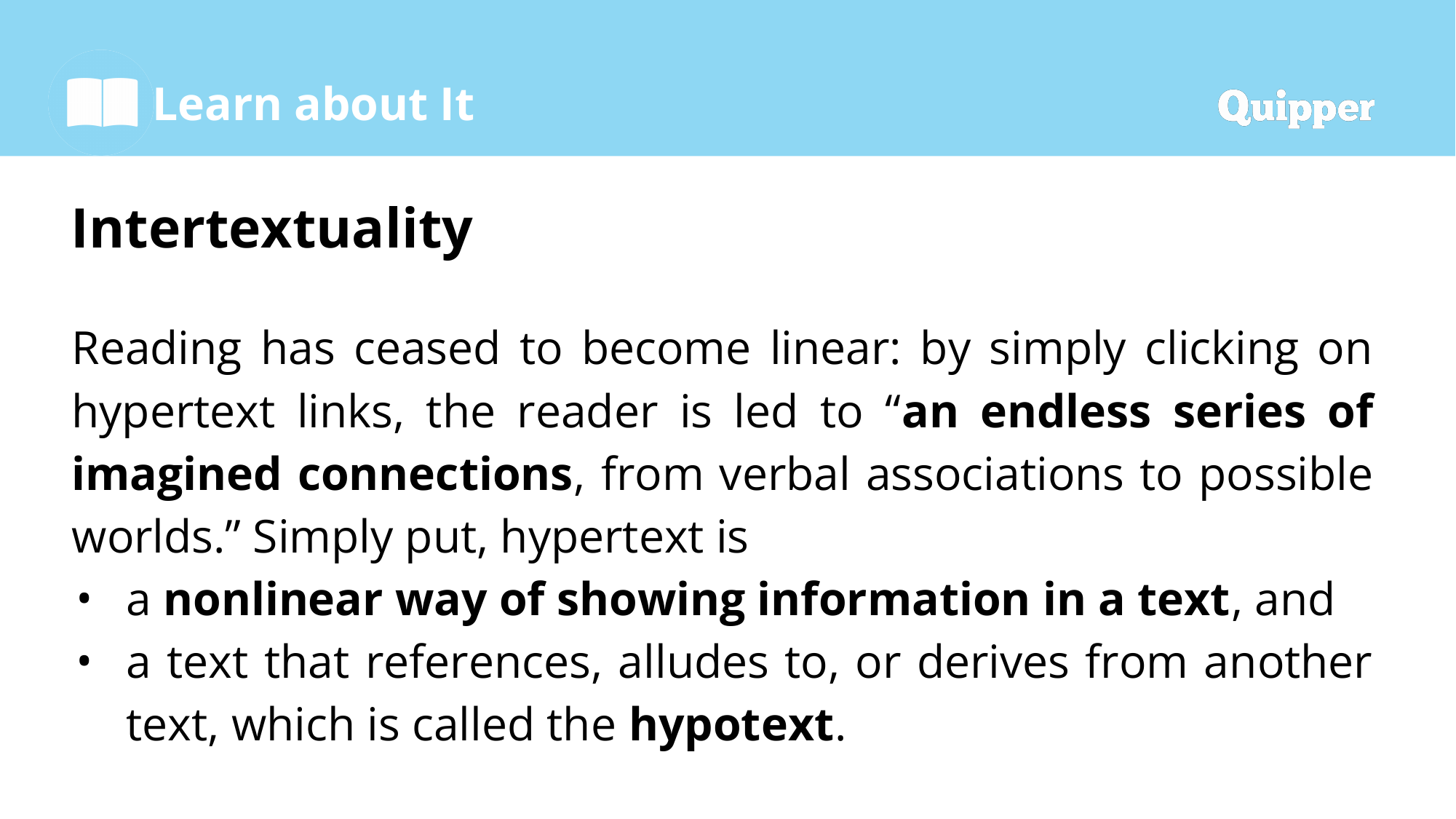

# Intertextuality
Reading has ceased to become linear: by simply clicking on hypertext links, the reader is led to “an endless series of imagined connections, from verbal associations to possible worlds.” Simply put, hypertext is
a nonlinear way of showing information in a text, and
a text that references, alludes to, or derives from another text, which is called the hypotext.